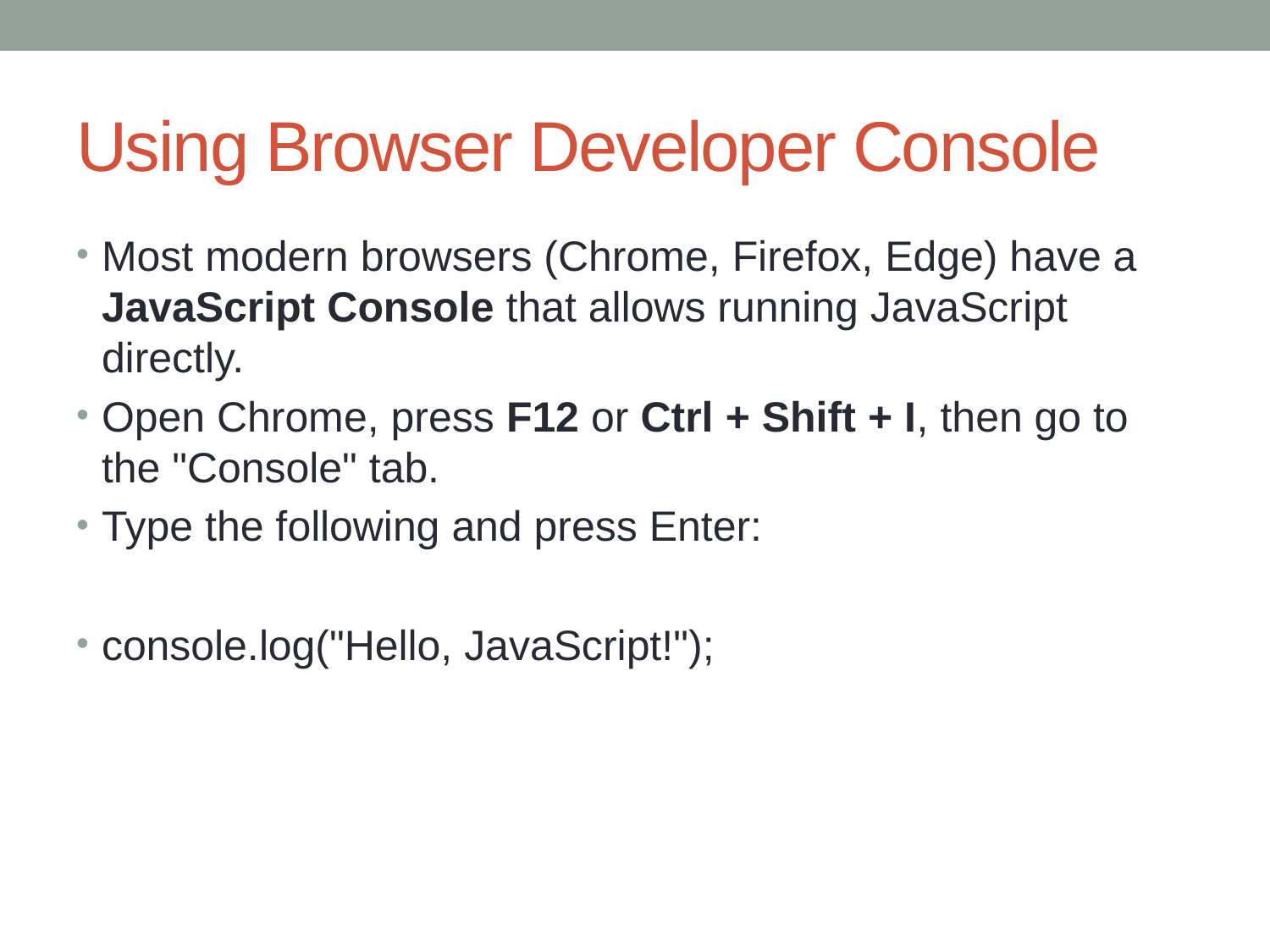

# Using Browser Developer Console
Most modern browsers (Chrome, Firefox, Edge) have a JavaScript Console that allows running JavaScript directly.
Open Chrome, press F12 or Ctrl + Shift + I, then go to the "Console" tab.
Type the following and press Enter:

console.log("Hello, JavaScript!");